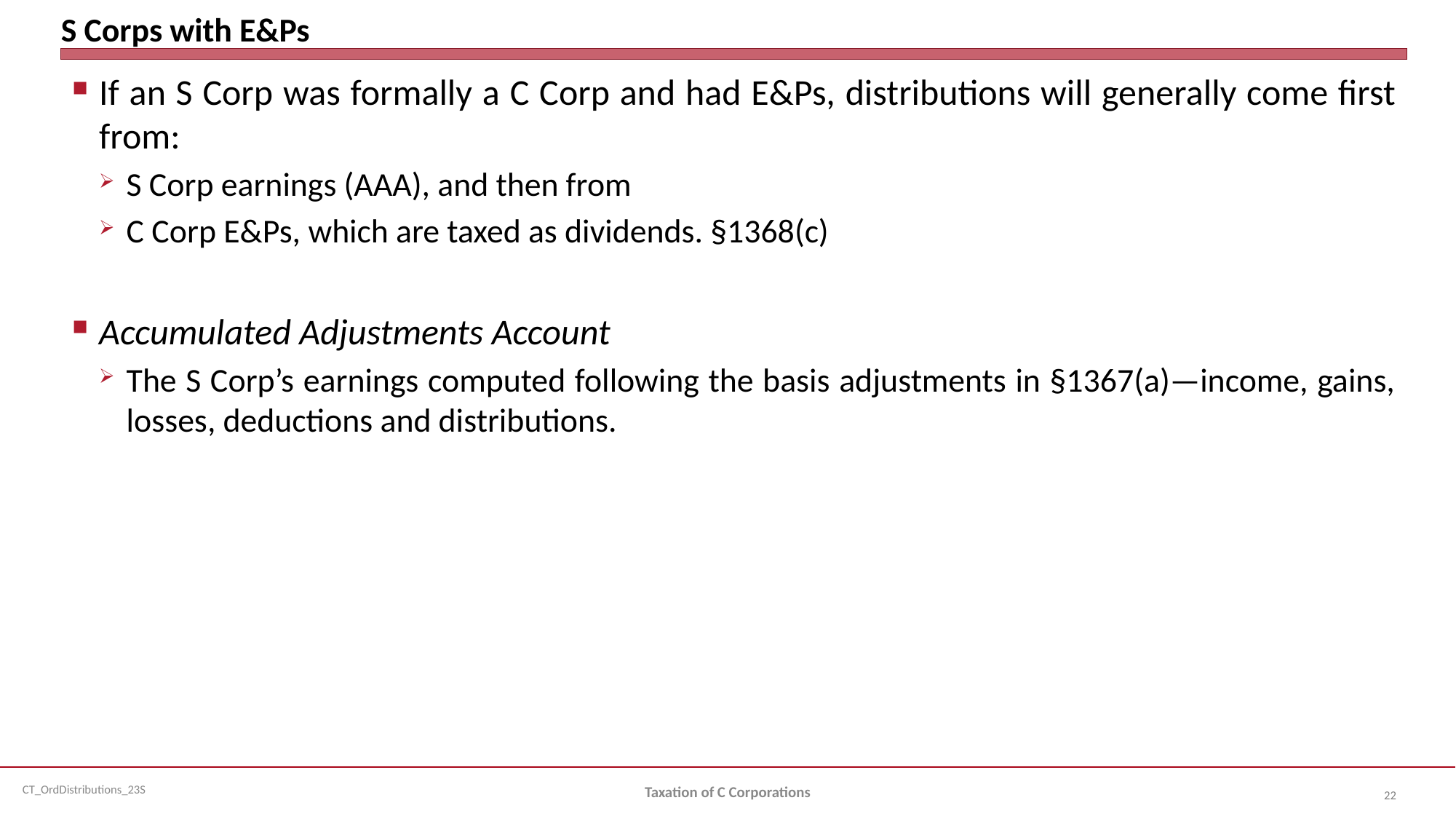

# S Corps with E&Ps
If an S Corp was formally a C Corp and had E&Ps, distributions will generally come first from:
S Corp earnings (AAA), and then from
C Corp E&Ps, which are taxed as dividends. §1368(c)

Accumulated Adjustments Account
The S Corp’s earnings computed following the basis adjustments in §1367(a)—income, gains, losses, deductions and distributions.
Taxation of C Corporations
22